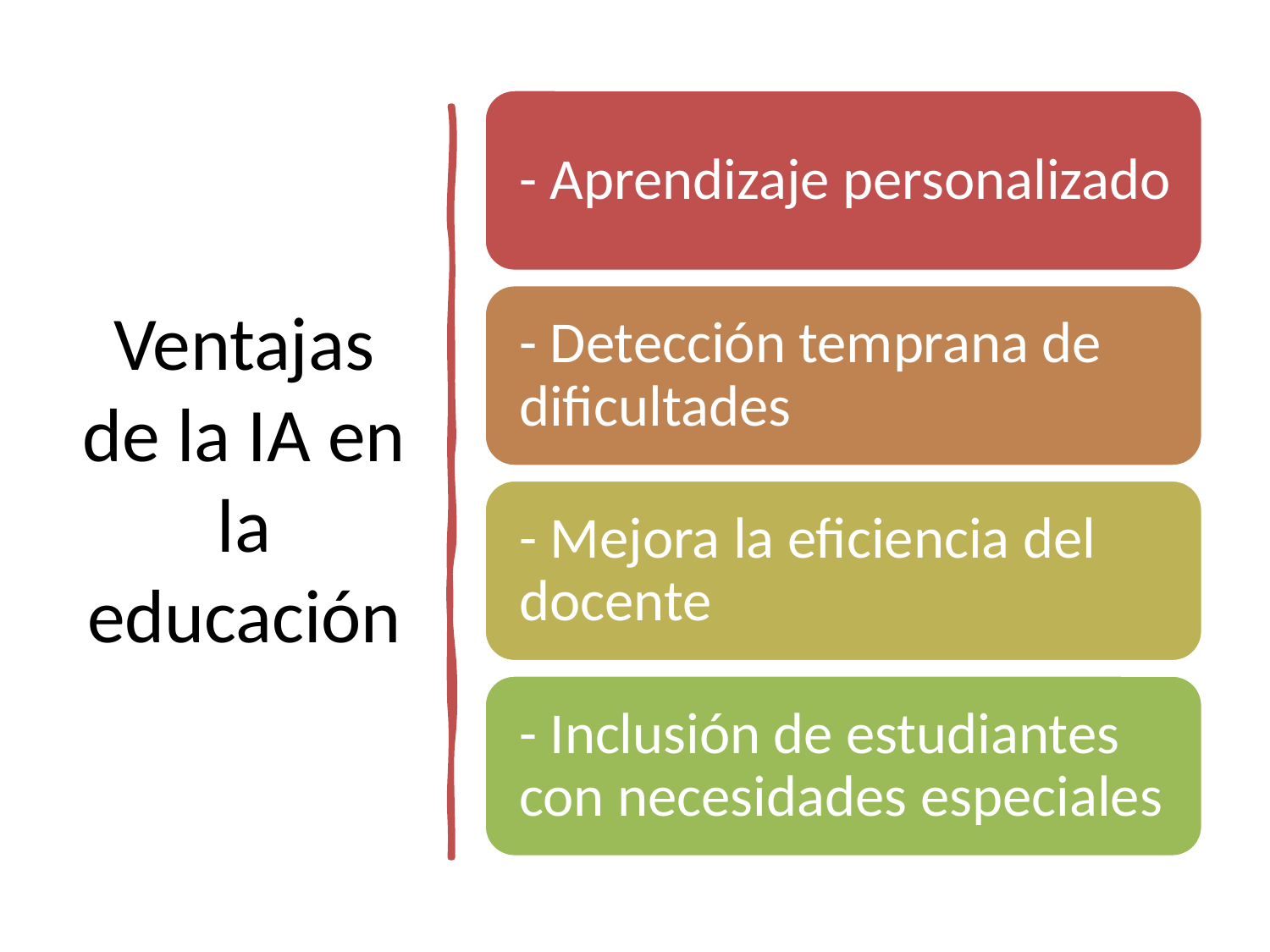

- Aprendizaje personalizado
- Detección temprana de dificultades
- Mejora la eficiencia del docente
- Inclusión de estudiantes con necesidades especiales
# Ventajas de la IA en la educación